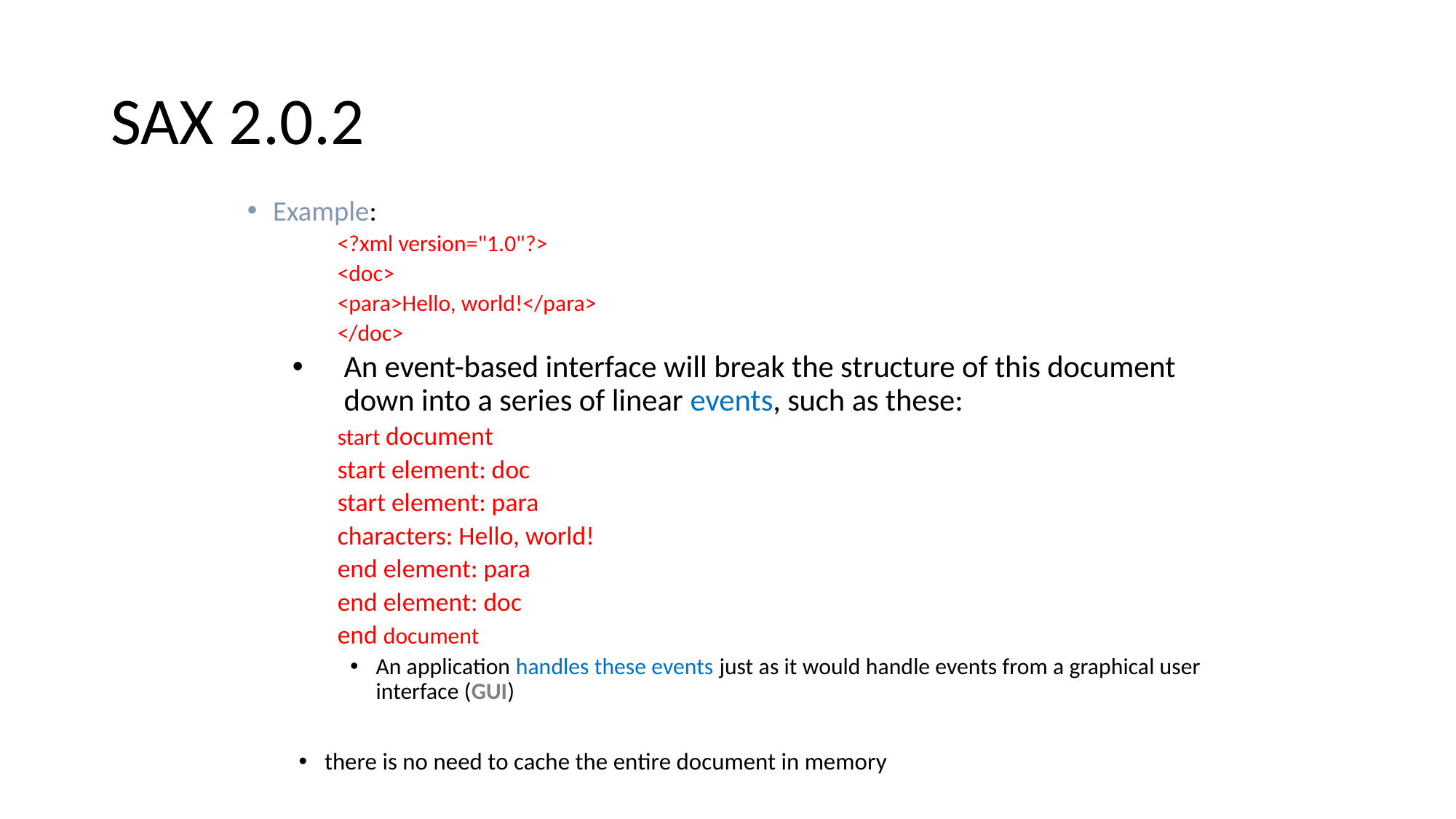

# SAX 2.0.2
Example:
<?xml version="1.0"?>
<doc>
		<para>Hello, world!</para>
</doc>
An event-based interface will break the structure of this document down into a series of linear events, such as these:
start document
start element: doc
start element: para
characters: Hello, world!
end element: para
end element: doc
end document
An application handles these events just as it would handle events from a graphical user interface (GUI)

there is no need to cache the entire document in memory